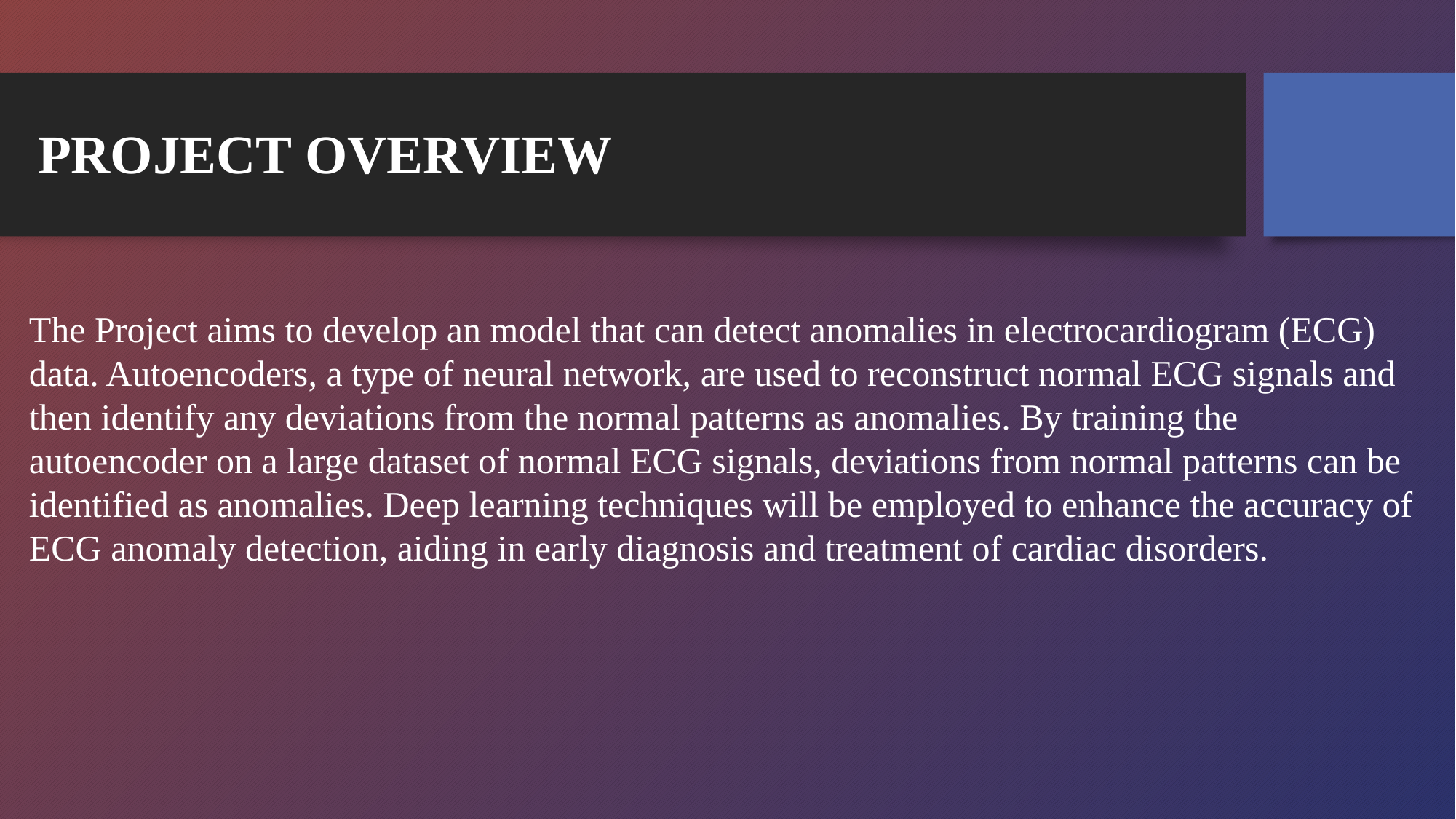

# PROJECT OVERVIEW
The Project aims to develop an model that can detect anomalies in electrocardiogram (ECG) data. Autoencoders, a type of neural network, are used to reconstruct normal ECG signals and then identify any deviations from the normal patterns as anomalies. By training the autoencoder on a large dataset of normal ECG signals, deviations from normal patterns can be identified as anomalies. Deep learning techniques will be employed to enhance the accuracy of ECG anomaly detection, aiding in early diagnosis and treatment of cardiac disorders.